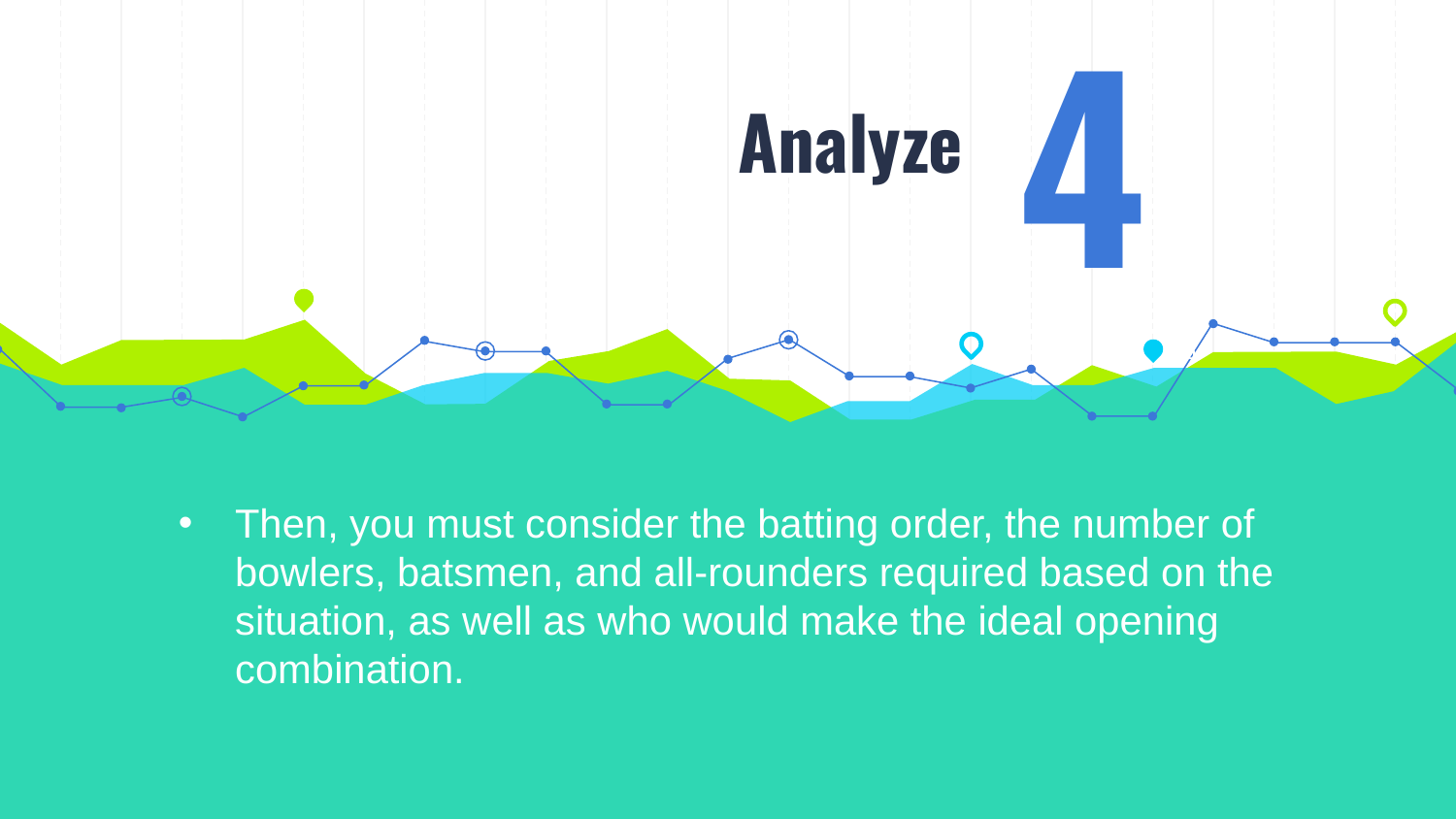

# Analyze
4
6
Then, you must consider the batting order, the number of bowlers, batsmen, and all-rounders required based on the situation, as well as who would make the ideal opening combination.